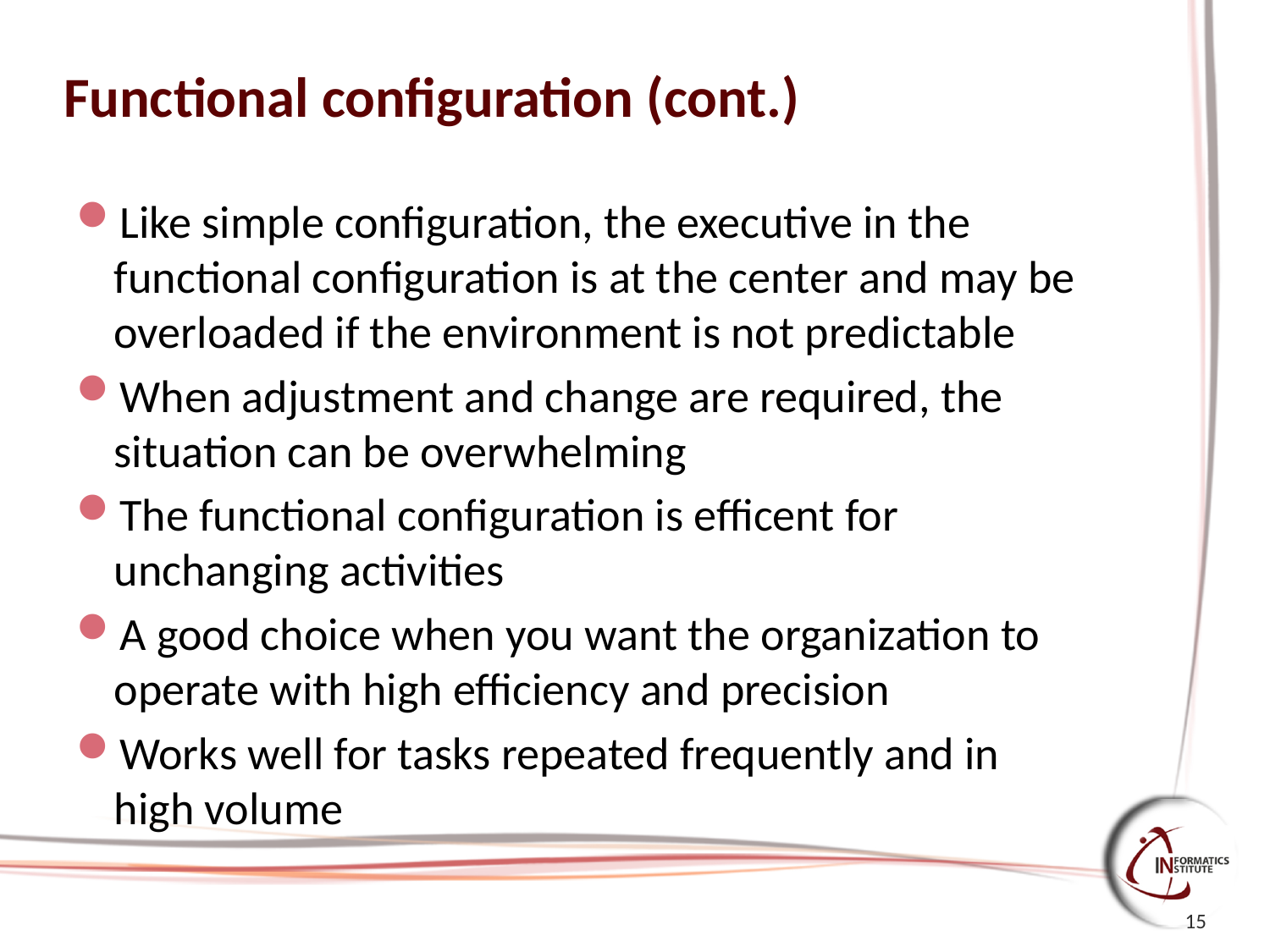

# Functional configuration (cont.)
Like simple configuration, the executive in the functional configuration is at the center and may be overloaded if the environment is not predictable
When adjustment and change are required, the situation can be overwhelming
The functional configuration is efficent for unchanging activities
A good choice when you want the organization to operate with high efficiency and precision
Works well for tasks repeated frequently and in high volume

15